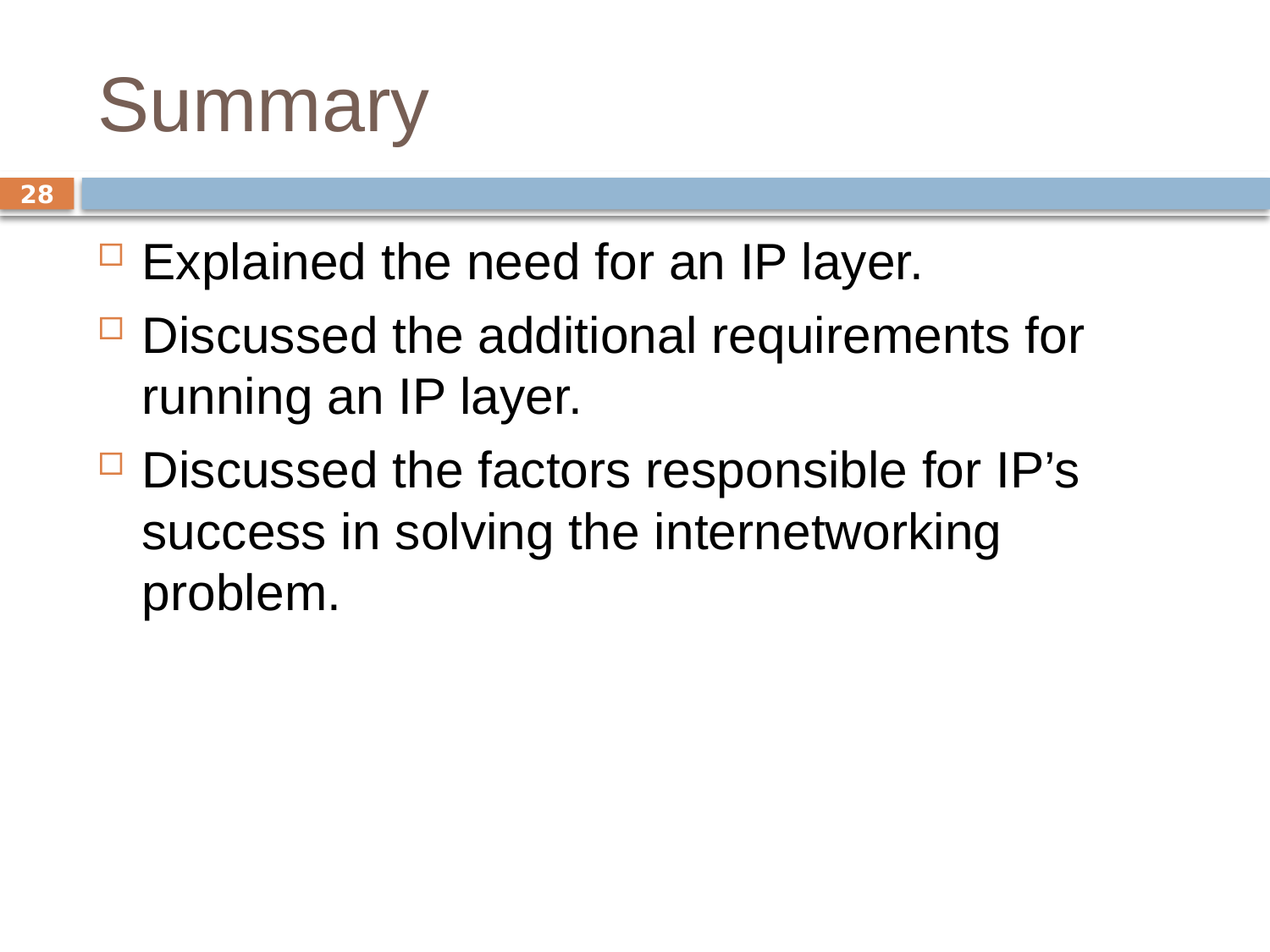

# Summary
28
Explained the need for an IP layer.
Discussed the additional requirements for running an IP layer.
Discussed the factors responsible for IP’s success in solving the internetworking problem.